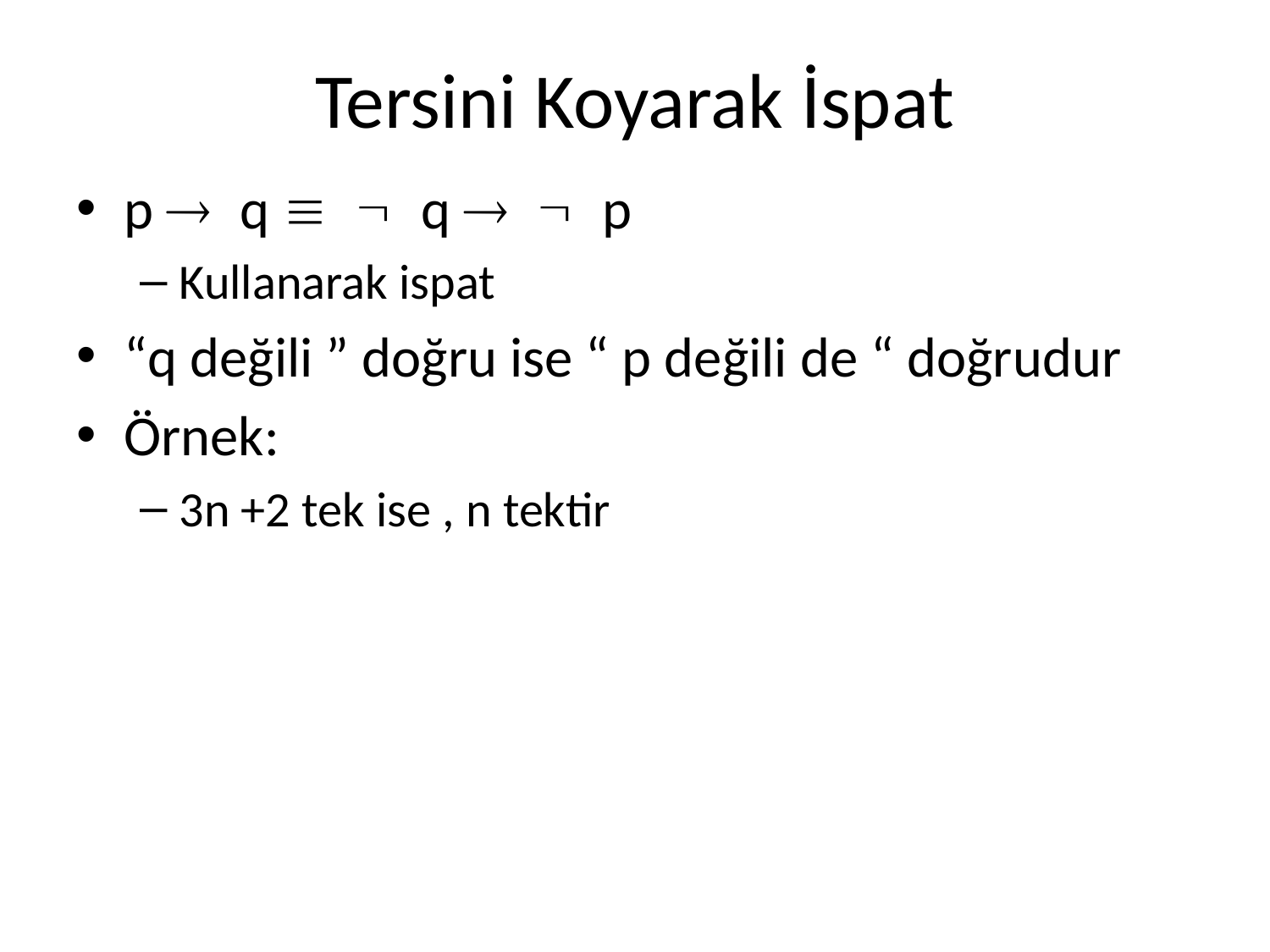

# Tersini Koyarak İspat
p → q ≡ ¬ q → ¬ p
Kullanarak ispat
“q değili ” doğru ise “ p değili de “ doğrudur
Örnek:
3n +2 tek ise , n tektir